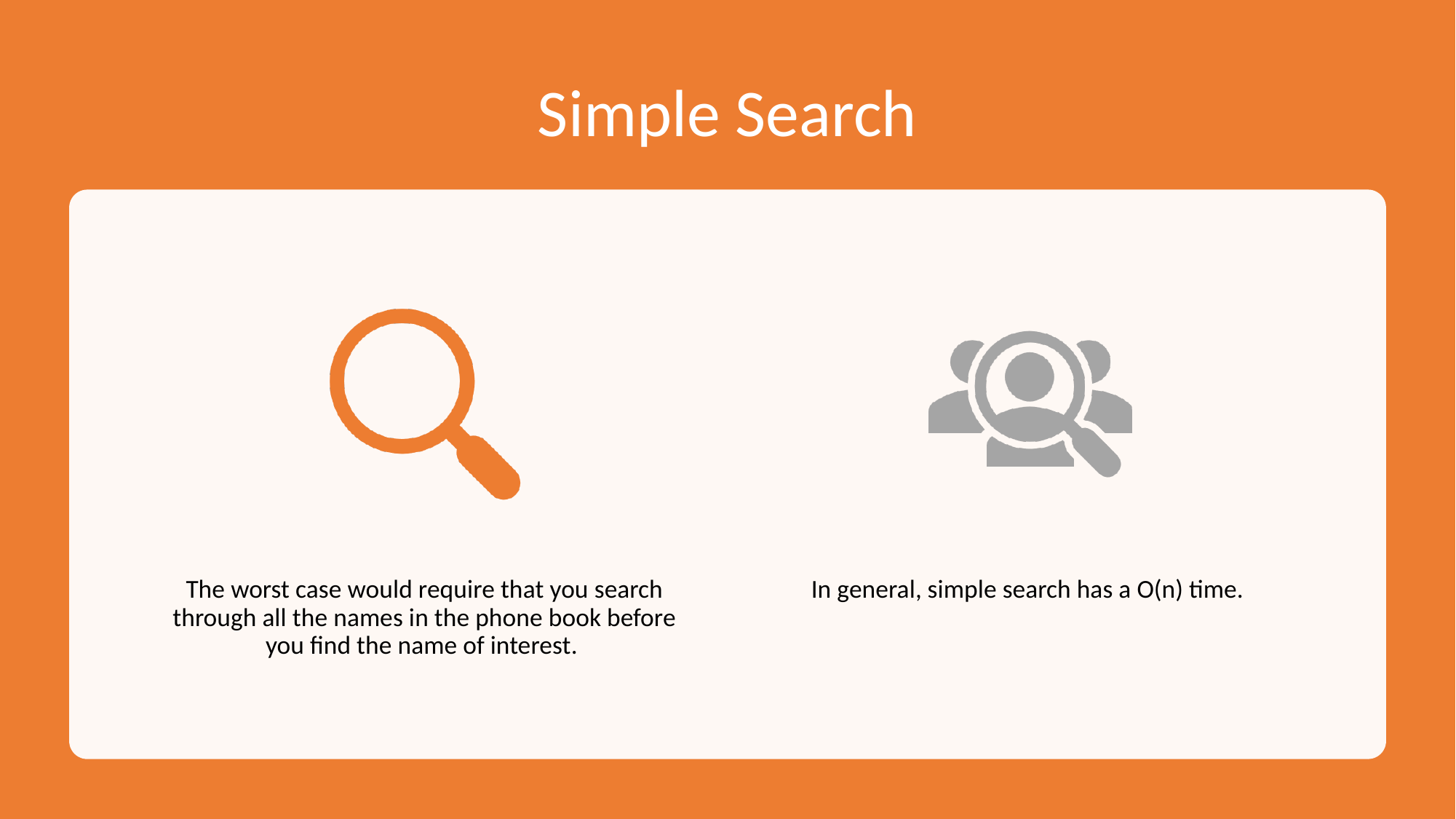

# Simple Search

The worst case would require that you search through all the names in the phone book before you find the name of interest.
In general, simple search has a O(n) time.